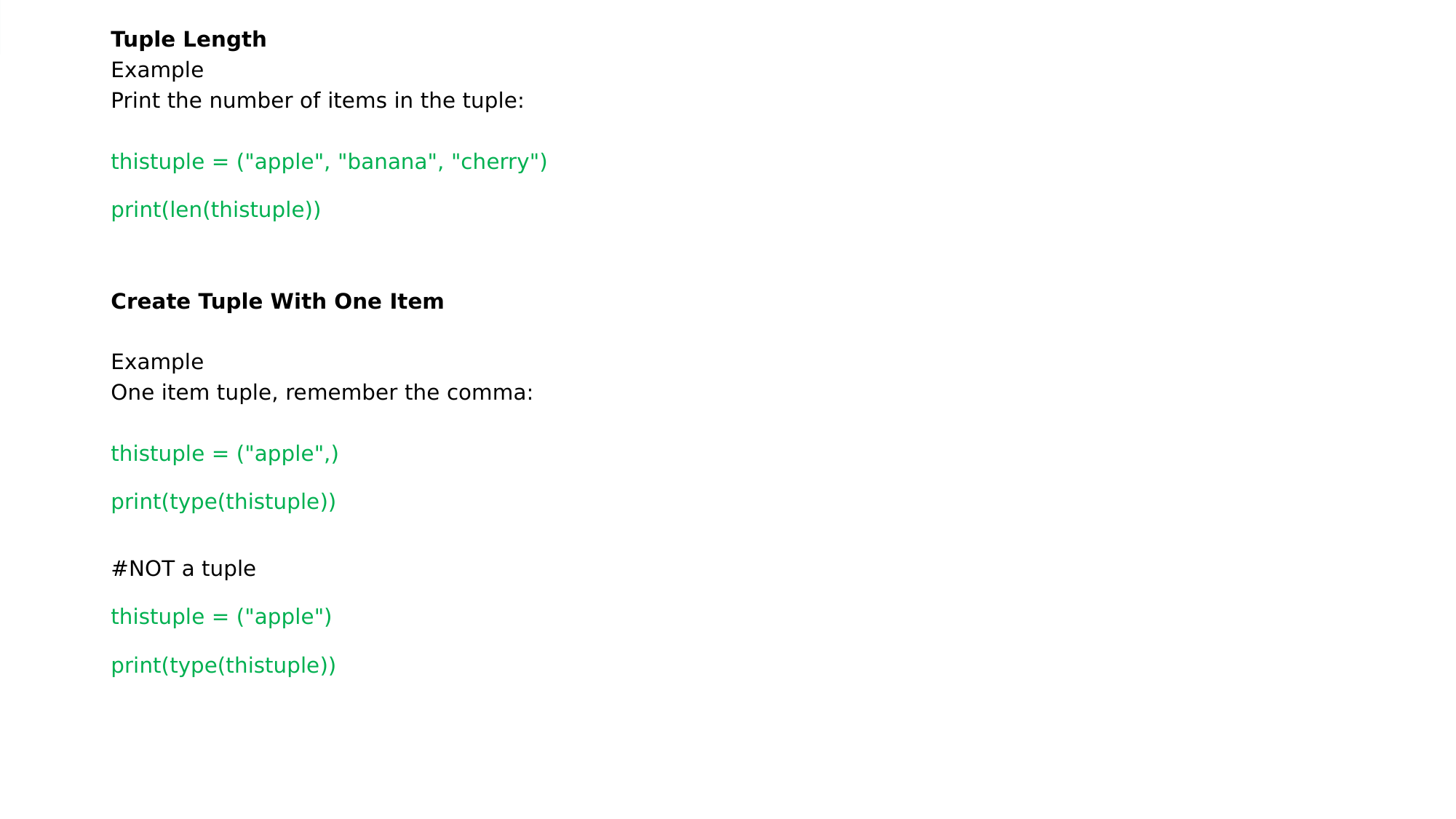

Tuple Length
Example
Print the number of items in the tuple:

thistuple = ("apple", "banana", "cherry")
print(len(thistuple))

Create Tuple With One Item

Example
One item tuple, remember the comma:

thistuple = ("apple",)
print(type(thistuple))
#NOT a tuple
thistuple = ("apple")
print(type(thistuple))